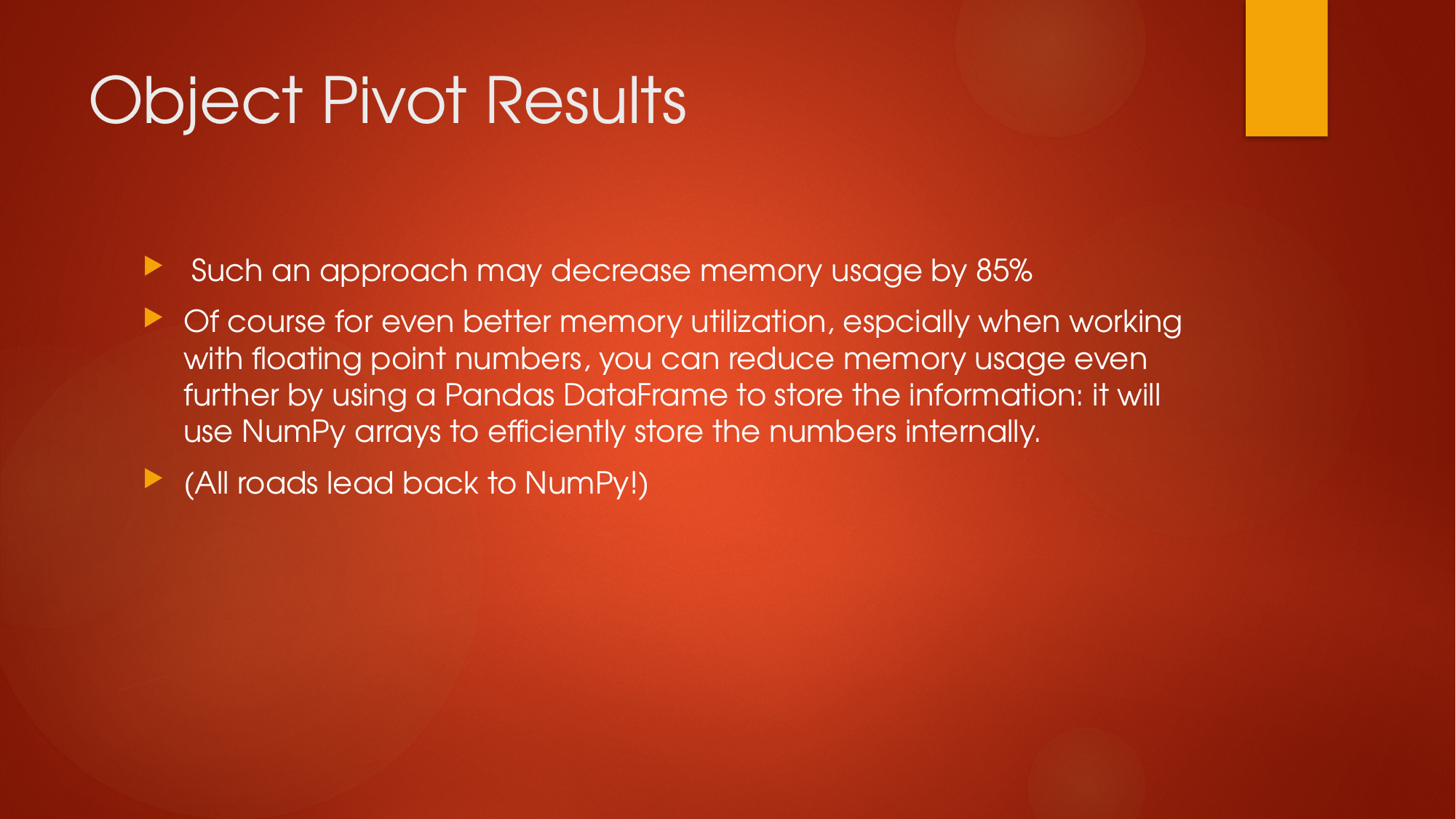

# Object Pivot Results
 Such an approach may decrease memory usage by 85%
Of course for even better memory utilization, espcially when working with floating point numbers, you can reduce memory usage even further by using a Pandas DataFrame to store the information: it will use NumPy arrays to efficiently store the numbers internally.
(All roads lead back to NumPy!)